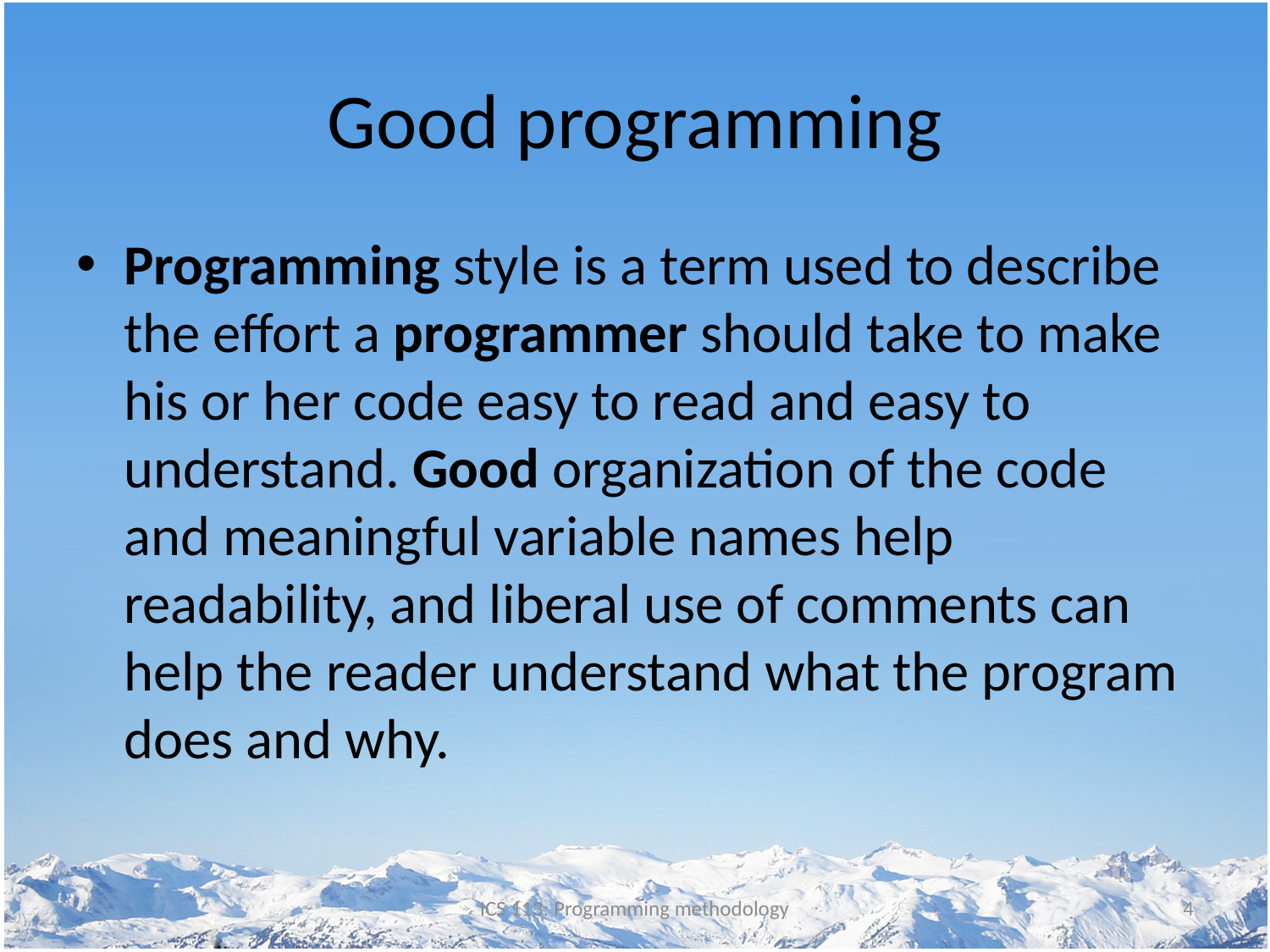

# Good programming
Programming style is a term used to describe the effort a programmer should take to make his or her code easy to read and easy to understand. Good organization of the code and meaningful variable names help readability, and liberal use of comments can help the reader understand what the program does and why.

ICS 113: Programming methodology
4